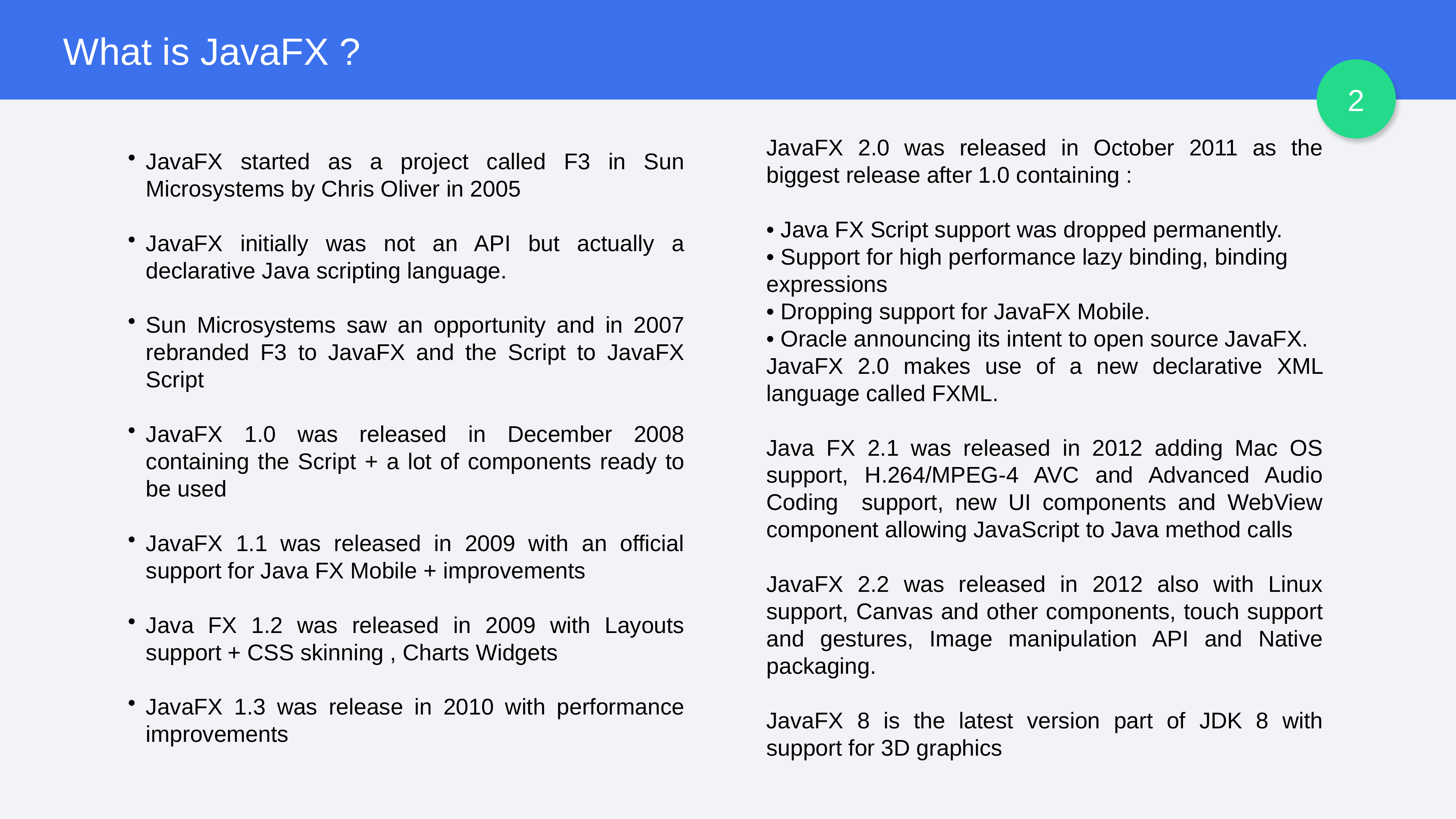

What is JavaFX ?

2

JavaFX 2.0 was released in October 2011 as the biggest release after 1.0 containing :

• Java FX Script support was dropped permanently.
• Support for high performance lazy binding, binding
expressions
• Dropping support for JavaFX Mobile.
• Oracle announcing its intent to open source JavaFX.
JavaFX 2.0 makes use of a new declarative XML language called FXML.

Java FX 2.1 was released in 2012 adding Mac OS support, H.264/MPEG-4 AVC and Advanced Audio Coding  support, new UI components and WebView component allowing JavaScript to Java method calls

JavaFX 2.2 was released in 2012 also with Linux support, Canvas and other components, touch support and gestures, Image manipulation API and Native packaging.

JavaFX 8 is the latest version part of JDK 8 with support for 3D graphics
JavaFX started as a project called F3 in Sun Microsystems by Chris Oliver in 2005

JavaFX initially was not an API but actually a declarative Java scripting language.

Sun Microsystems saw an opportunity and in 2007 rebranded F3 to JavaFX and the Script to JavaFX Script

JavaFX 1.0 was released in December 2008 containing the Script + a lot of components ready to be used

JavaFX 1.1 was released in 2009 with an official support for Java FX Mobile + improvements

Java FX 1.2 was released in 2009 with Layouts support + CSS skinning , Charts Widgets

JavaFX 1.3 was release in 2010 with performance improvements